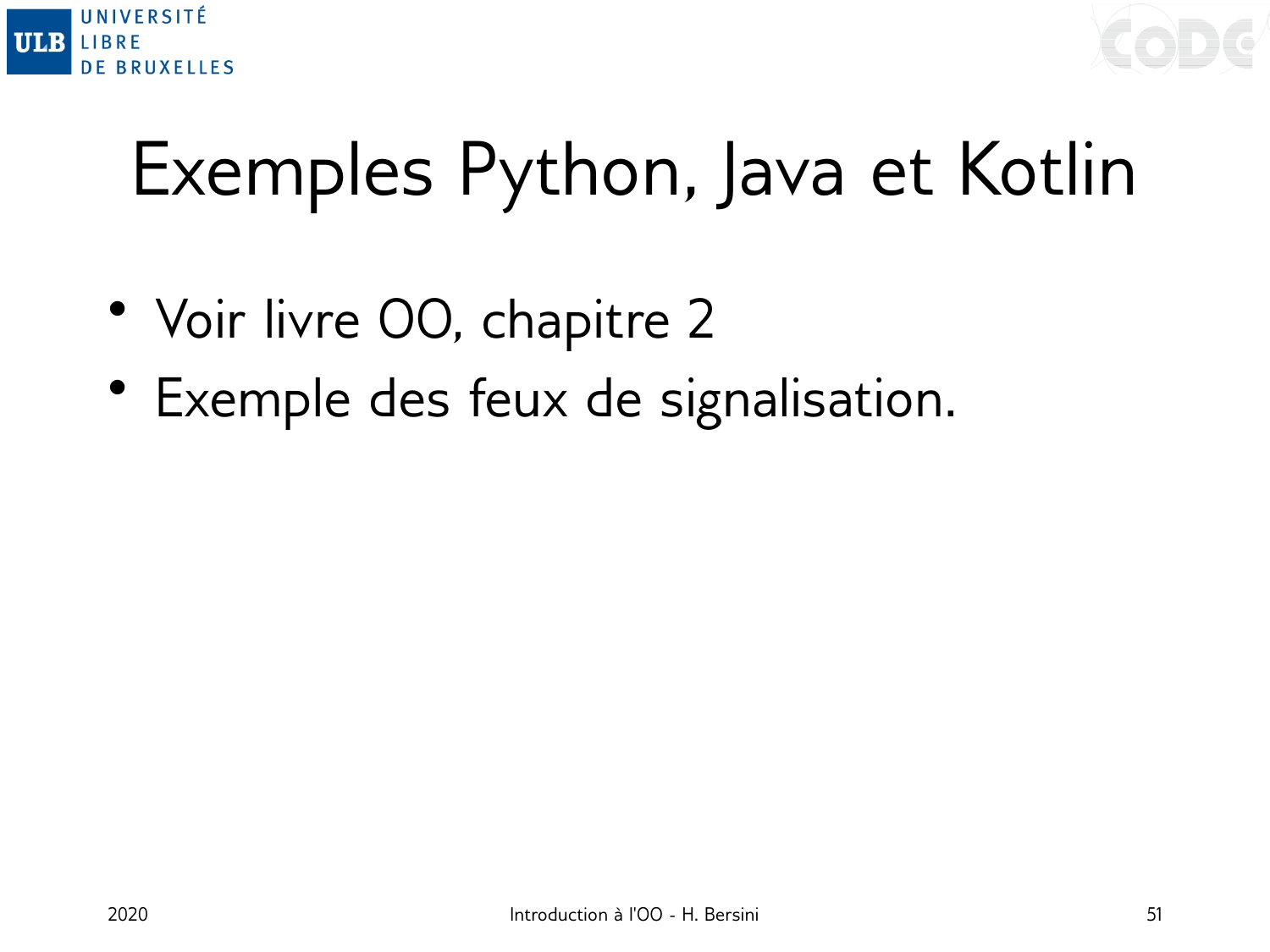

# Exemples Python, Java et Kotlin
Voir livre OO, chapitre 2
Exemple des feux de signalisation.
2020
Introduction à l'OO - H. Bersini
51